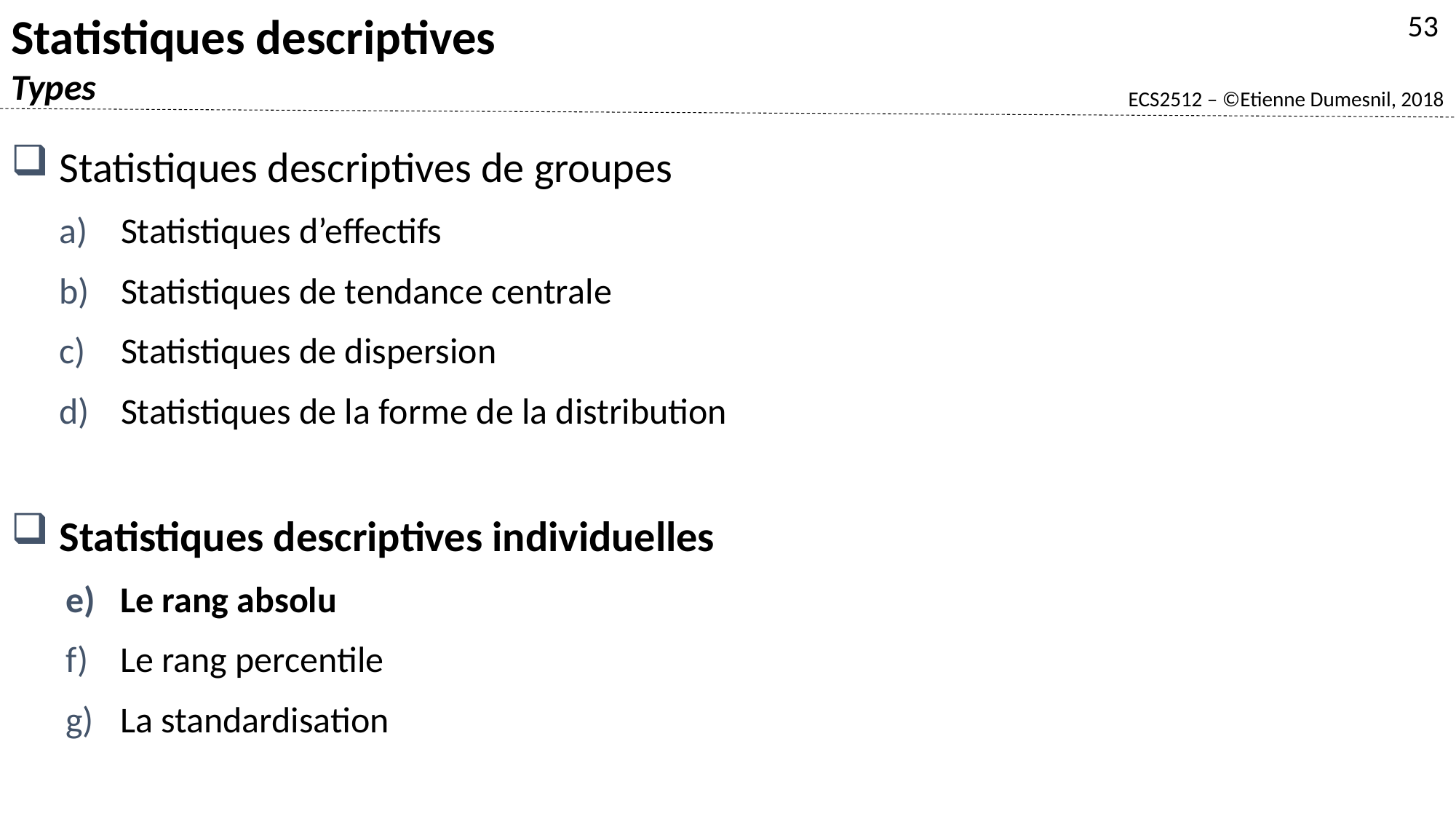

Statistiques descriptives
Types
53
Statistiques descriptives de groupes
Statistiques d’effectifs
Statistiques de tendance centrale
Statistiques de dispersion
Statistiques de la forme de la distribution

Statistiques descriptives individuelles
Le rang absolu
Le rang percentile
La standardisation